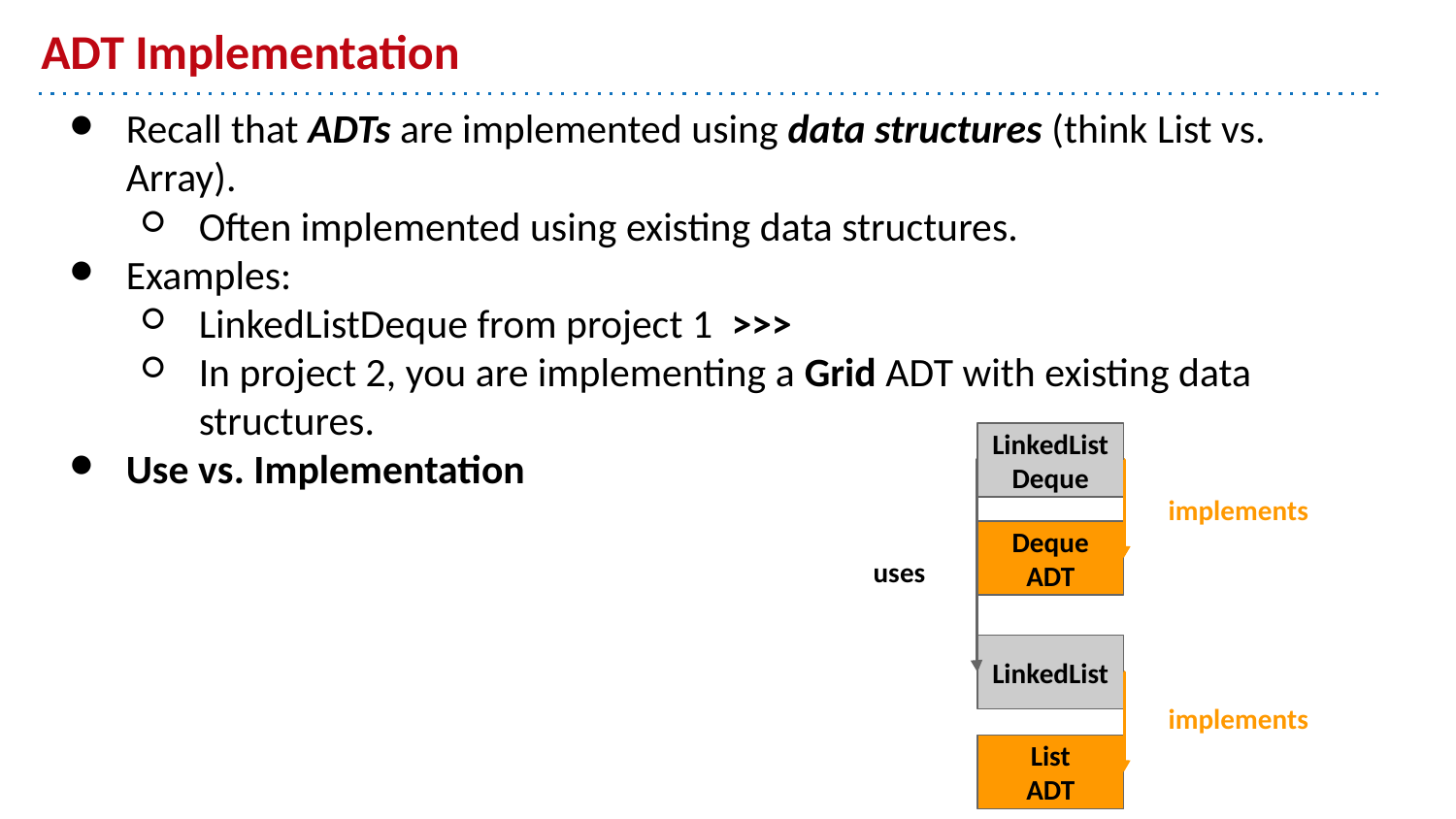

# ADT Implementation
Recall that ADTs are implemented using data structures (think List vs. Array).
Often implemented using existing data structures.
Examples:
LinkedListDeque from project 1  >>>
In project 2, you are implementing a Grid ADT with existing data structures.
Use vs. Implementation
LinkedListDeque
uses
implements
Deque ADT
LinkedList
implements
List
ADT